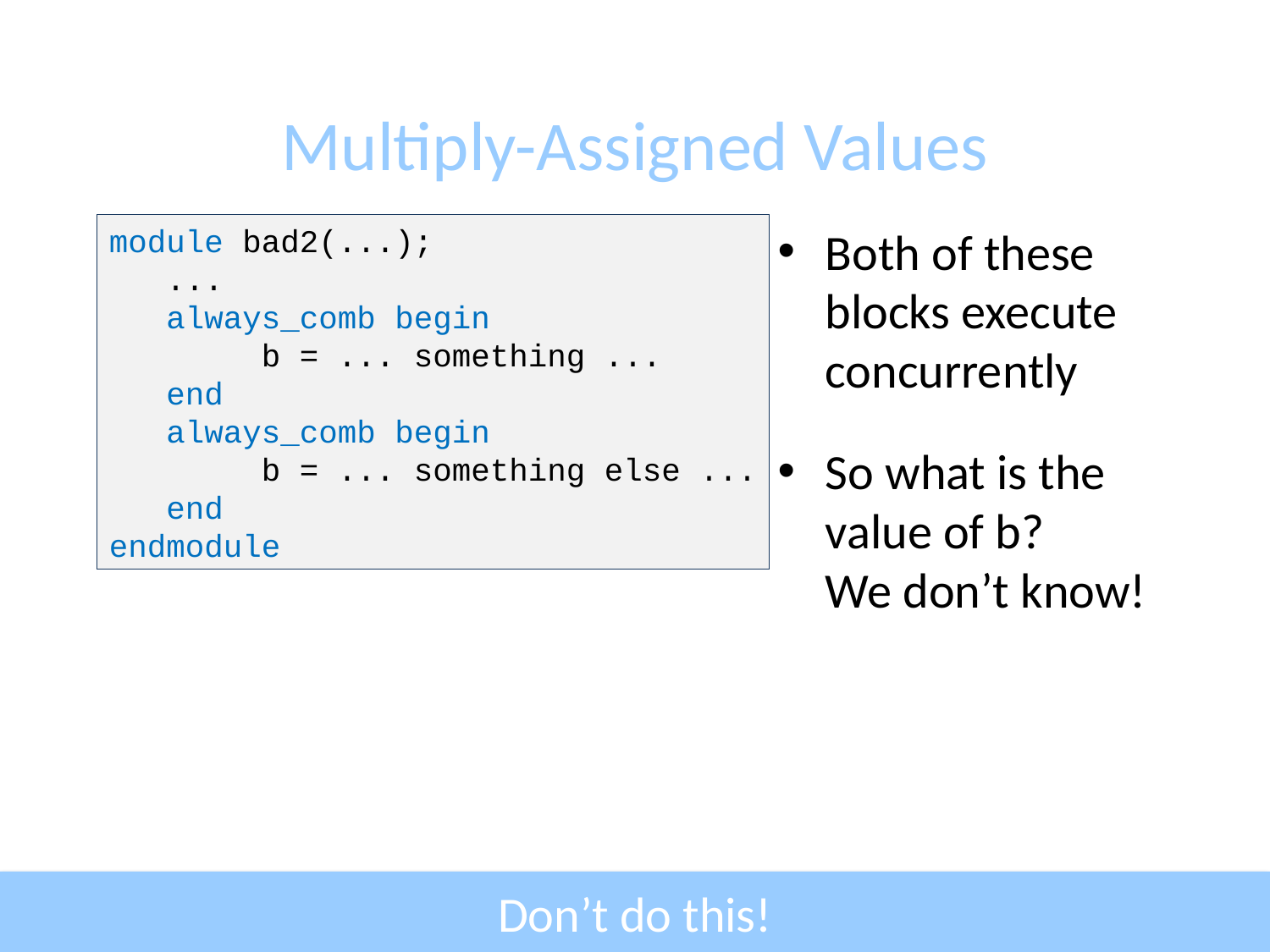

# Multiply-Assigned Values
module bad2(...);
   ...
   always_comb begin
        b = ... something ...
   end
   always_comb begin
        b = ... something else ...
   end
endmodule
Both of these blocks execute concurrently
So what is the value of b?
We don’t know!

Don’t do this!